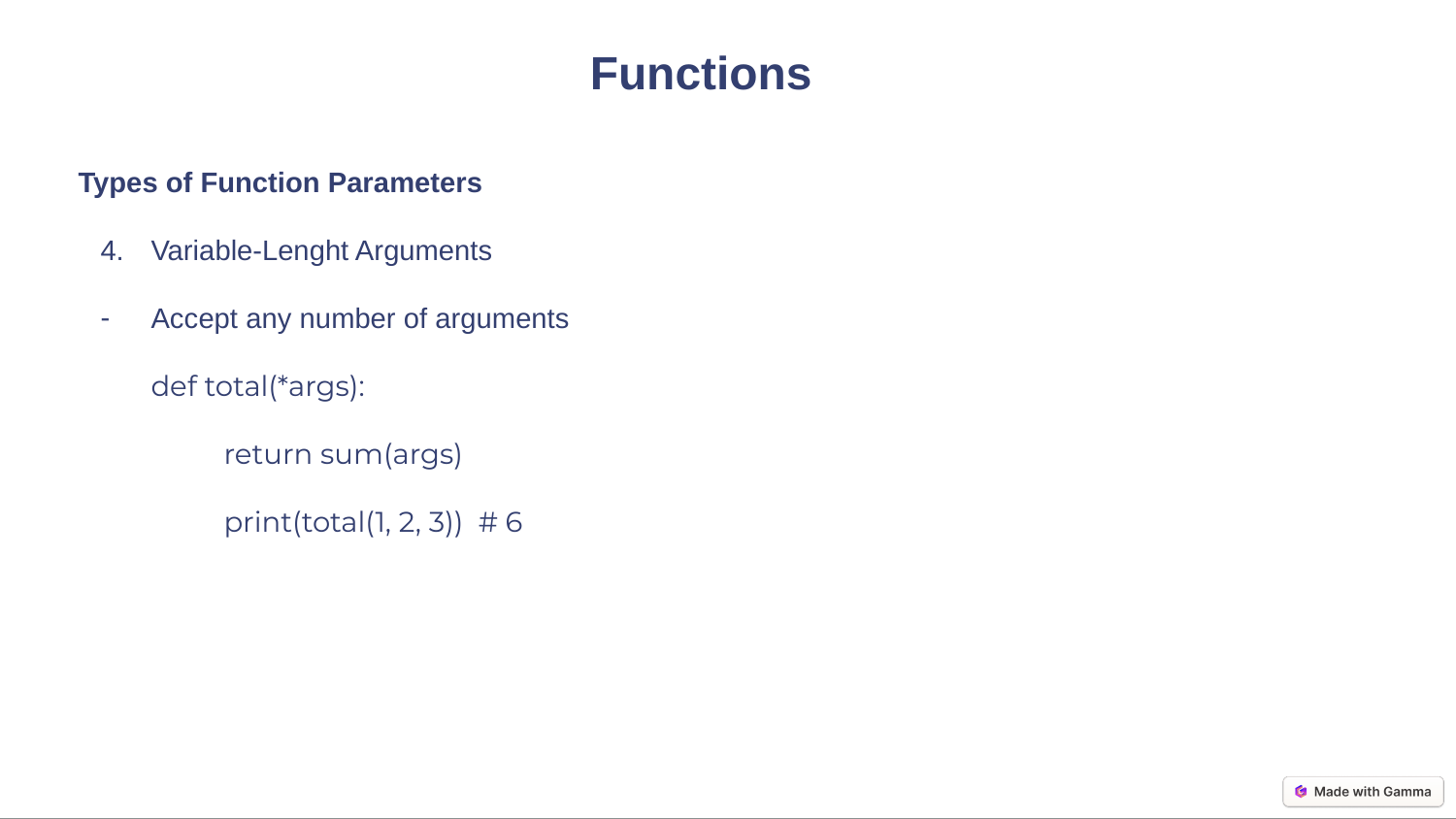

Functions
Types of Function Parameters
Variable-Lenght Arguments
Accept any number of arguments
def total(*args):
return sum(args)
print(total(1, 2, 3))  # 6